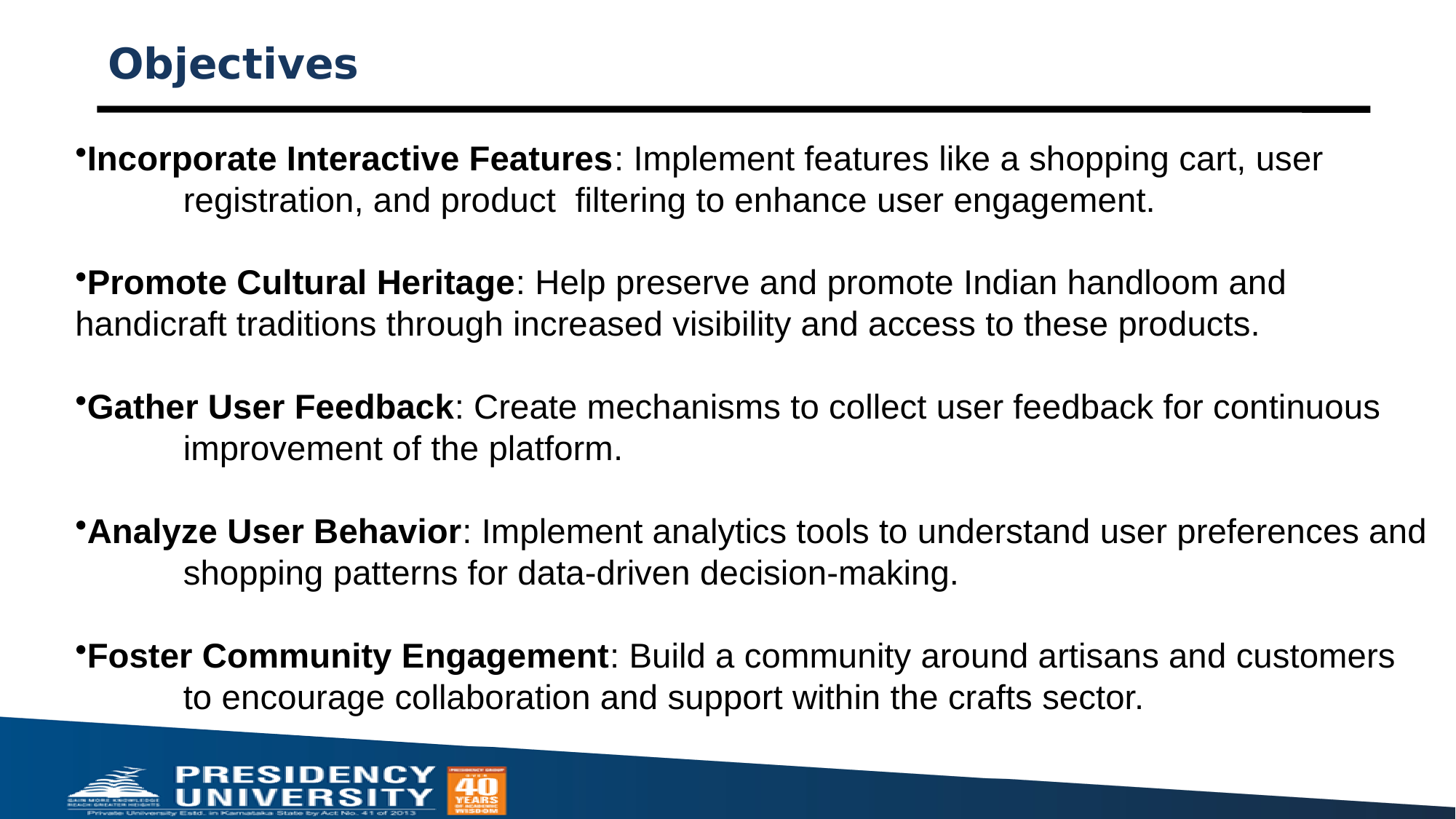

# Objectives
Incorporate Interactive Features: Implement features like a shopping cart, user      	registration, and product  filtering to enhance user engagement.

Promote Cultural Heritage: Help preserve and promote Indian handloom and 	handicraft traditions through increased visibility and access to these products.

Gather User Feedback: Create mechanisms to collect user feedback for continuous  	improvement of the platform.

Analyze User Behavior: Implement analytics tools to understand user preferences and 	shopping patterns for data-driven decision-making.

Foster Community Engagement: Build a community around artisans and customers 	to encourage collaboration and support within the crafts sector.